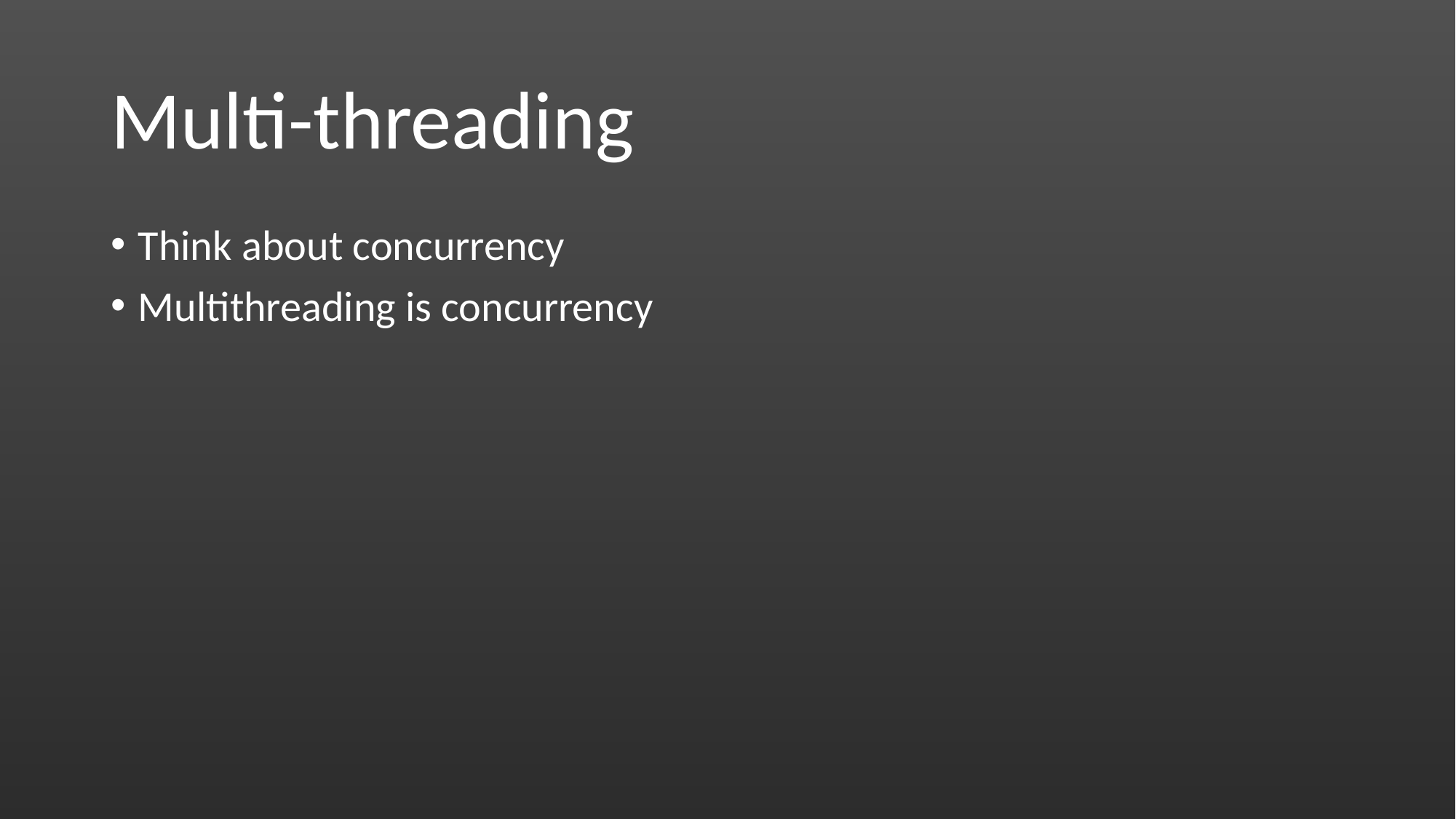

# Multi-threading
Think about concurrency
Multithreading is concurrency